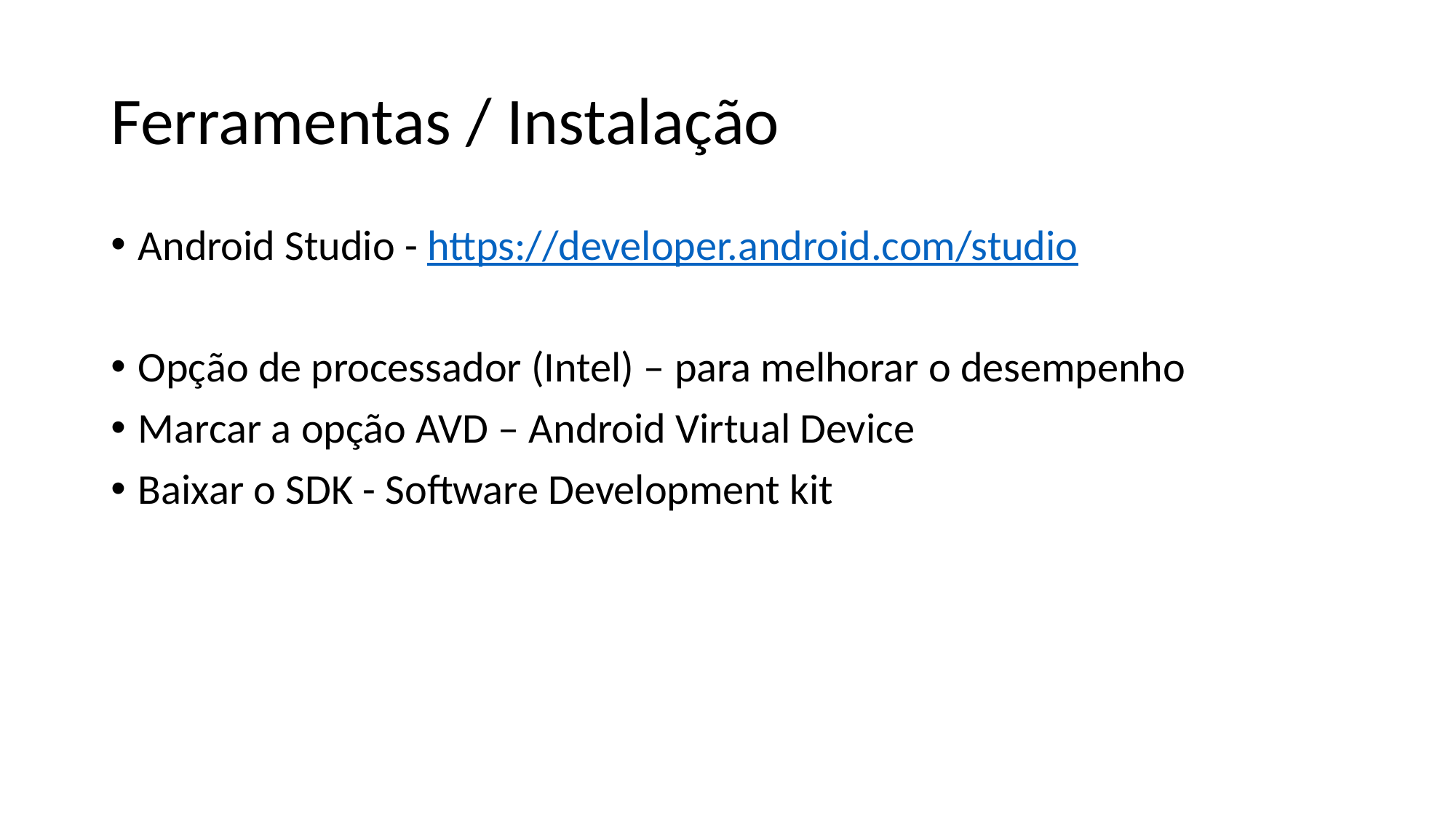

# Ferramentas / Instalação
Android Studio - https://developer.android.com/studio

Opção de processador (Intel) – para melhorar o desempenho
Marcar a opção AVD – Android Virtual Device
Baixar o SDK - Software Development kit